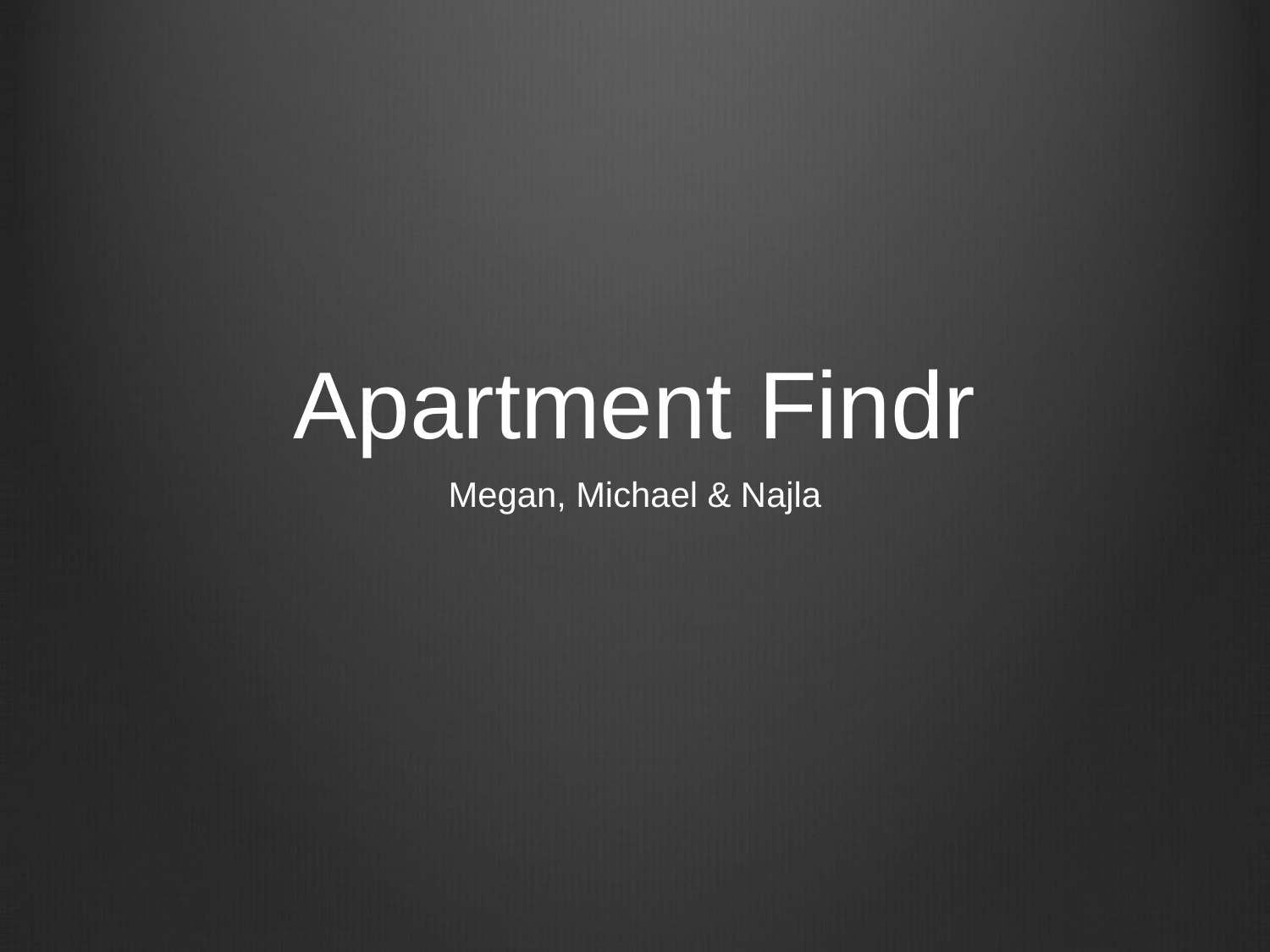

# Apartment Findr
Megan, Michael & Najla